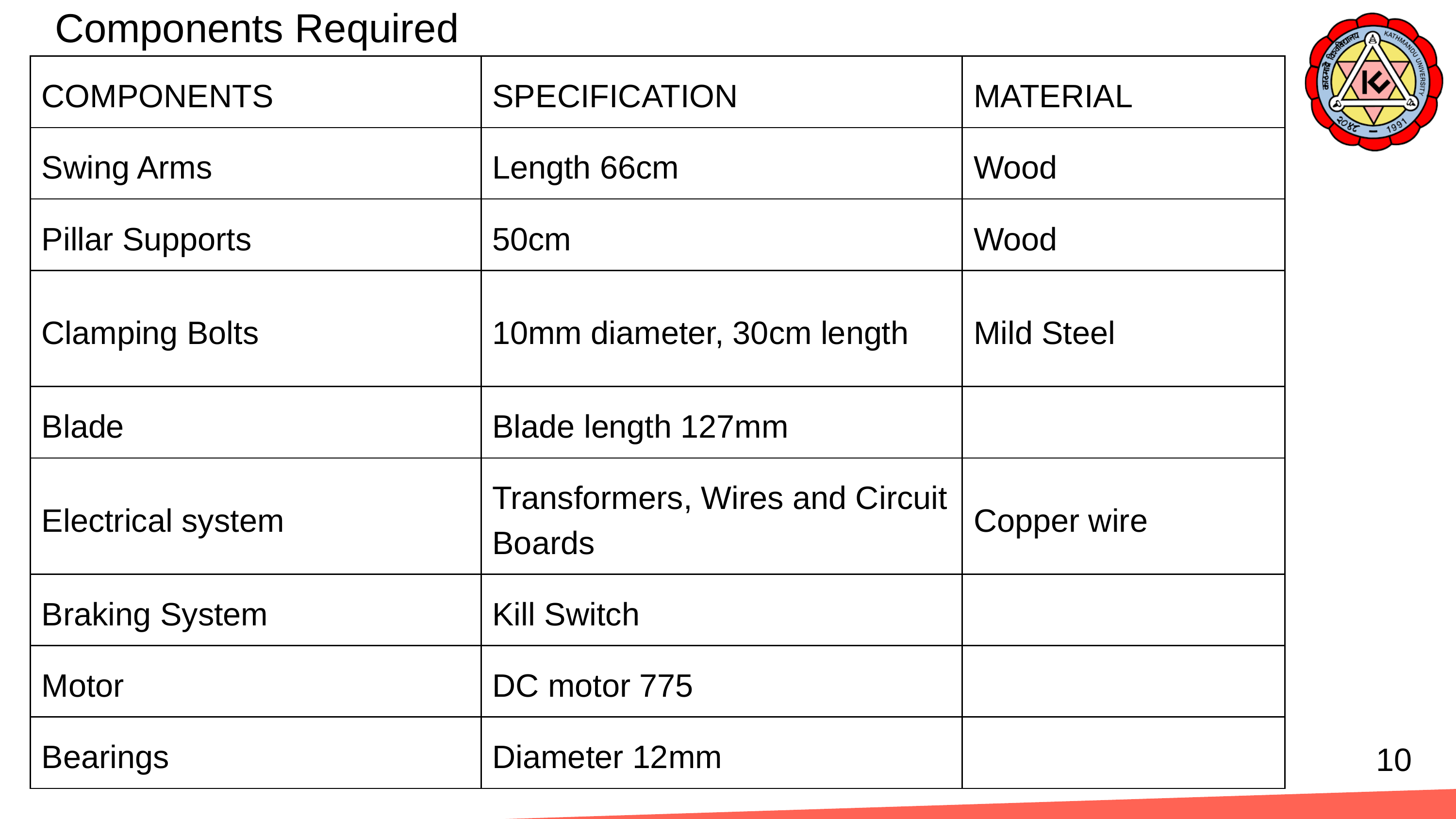

Components Required

| COMPONENTS | SPECIFICATION | MATERIAL |
| --- | --- | --- |
| Swing Arms | Length 66cm | Wood |
| Pillar Supports | 50cm | Wood |
| Clamping Bolts | 10mm diameter, 30cm length | Mild Steel |
| Blade | Blade length 127mm |  |
| Electrical system | Transformers, Wires and Circuit Boards | Copper wire |
| Braking System | Kill Switch |  |
| Motor | DC motor 775 |  |
| Bearings | Diameter 12mm |  |

10